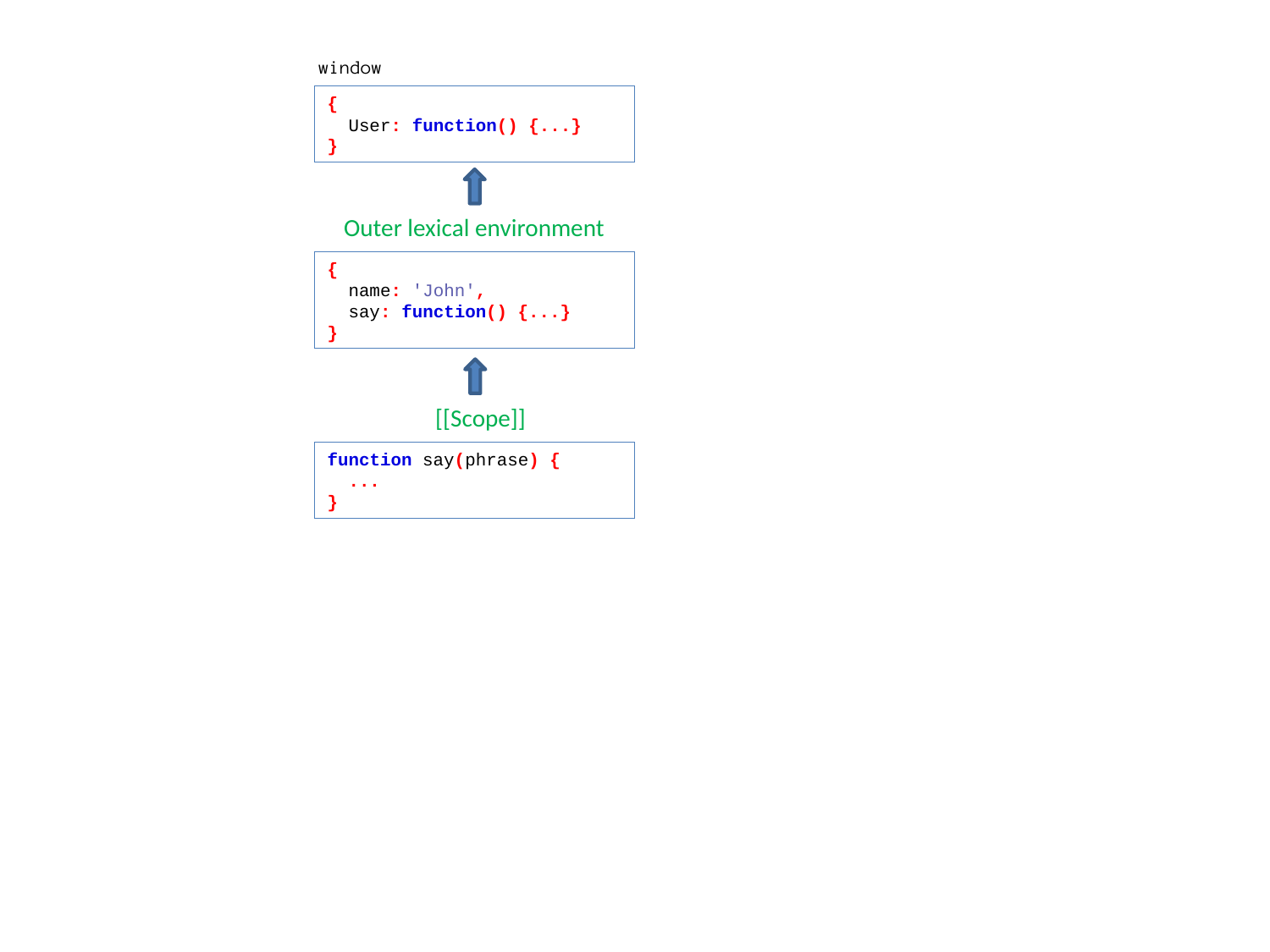

window
{
  User: function() {...}
}

Outer lexical environment
{
  name: 'John',
  say: function() {...}
}

[[Scope]]
function say(phrase) {
  ...
}